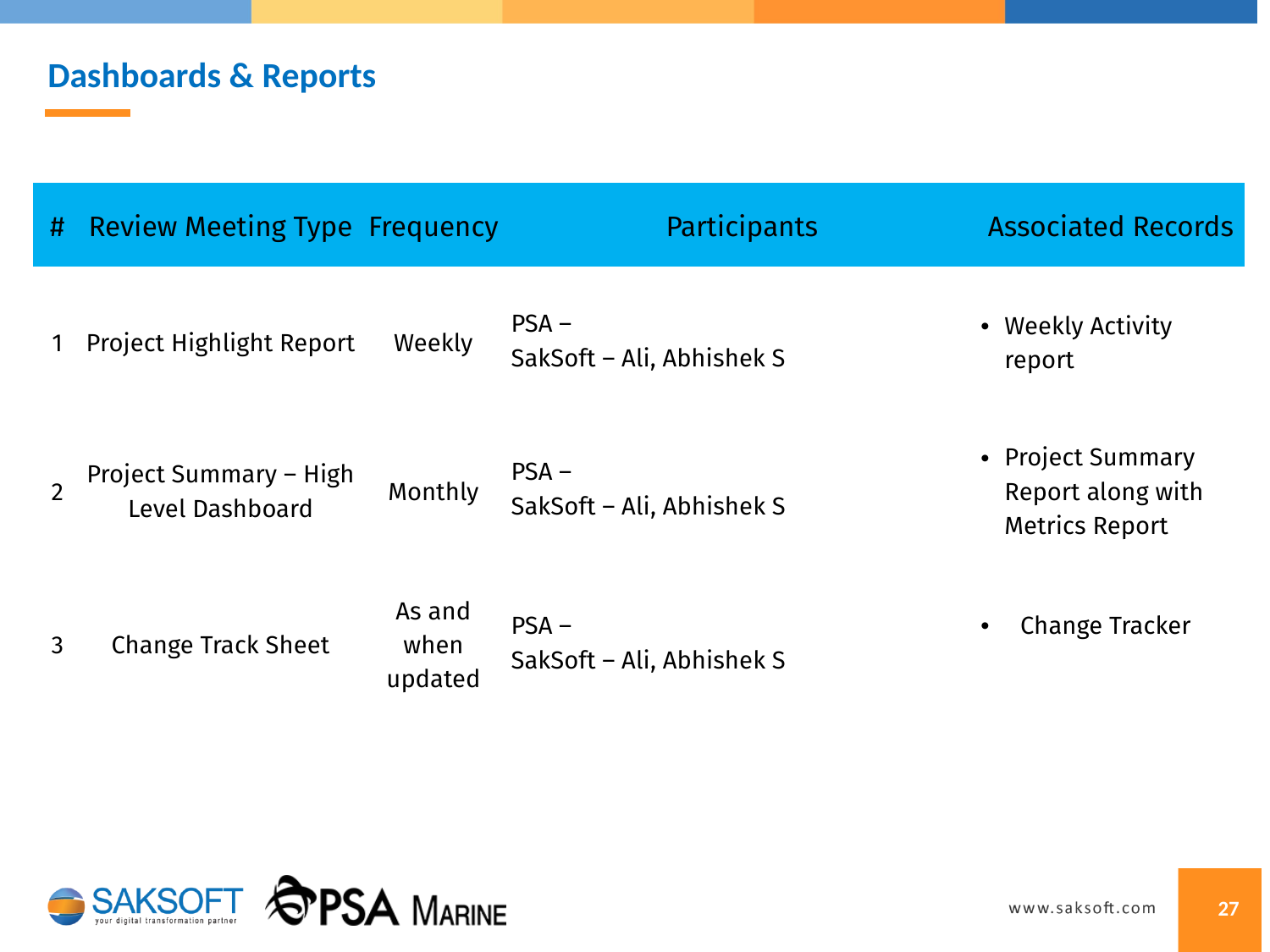

# Dashboards & Reports

| # | Review Meeting Type | Frequency | Participants | Associated Records |
| --- | --- | --- | --- | --- |
| 1 | Project Highlight Report | Weekly | PSA – SakSoft – Ali, Abhishek S | Weekly Activity report |
| 2 | Project Summary – High Level Dashboard | Monthly | PSA – SakSoft – Ali, Abhishek S | Project Summary Report along with Metrics Report |
| 3 | Change Track Sheet | As and when updated | PSA – SakSoft – Ali, Abhishek S | Change Tracker |
27